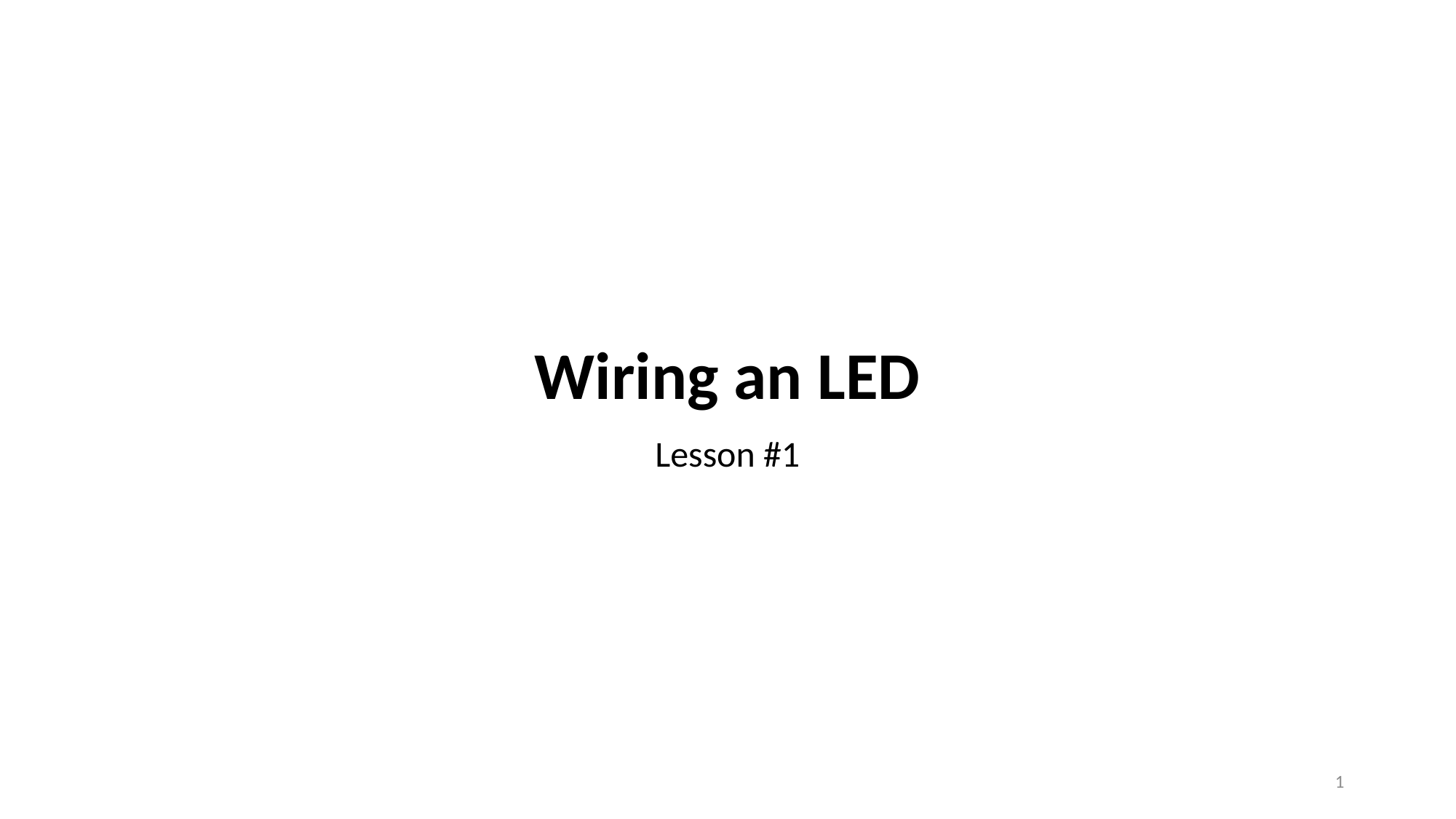

# Wiring an LED
Lesson #1
1